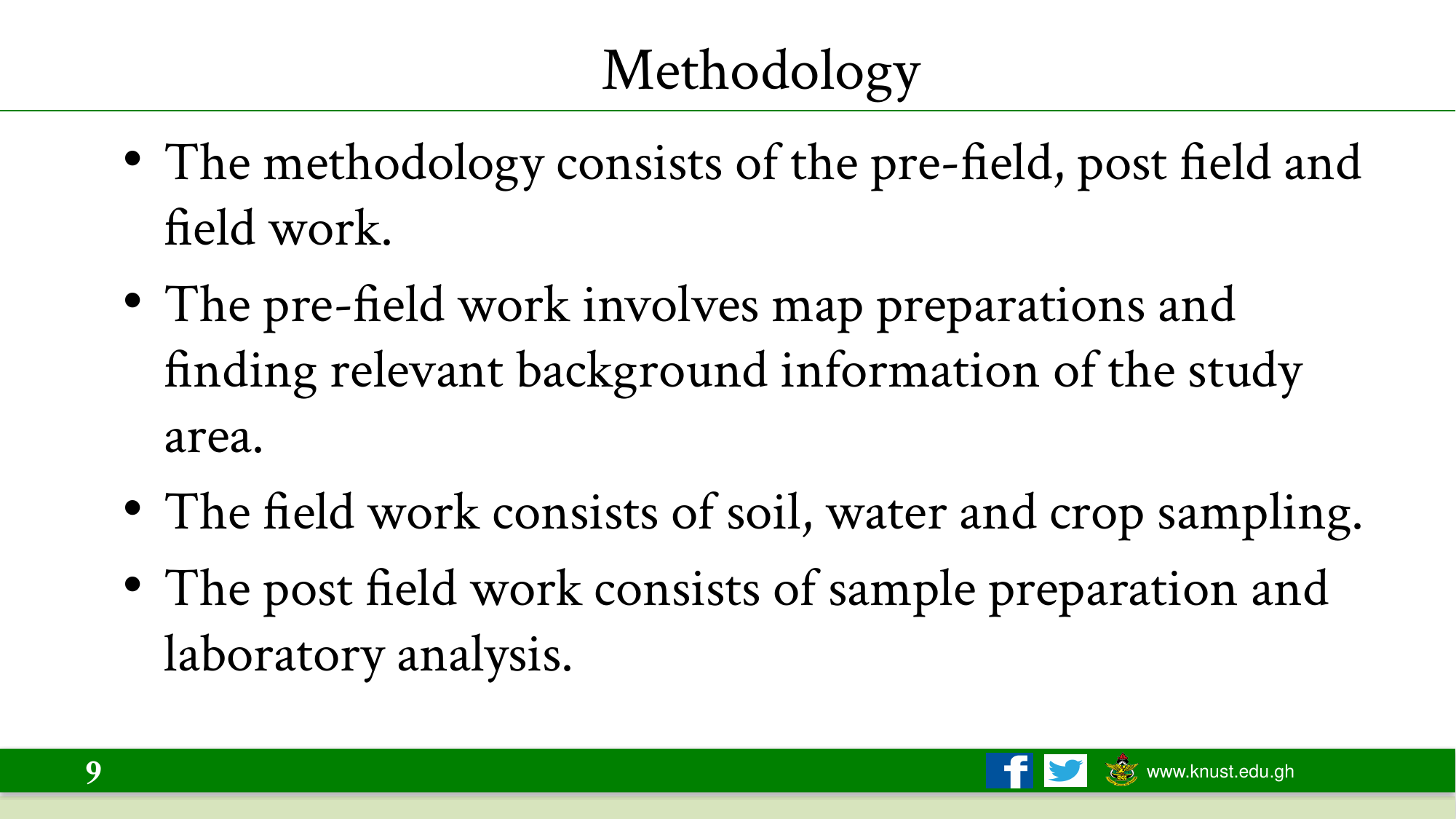

# Methodology
The methodology consists of the pre-field, post field and field work.
The pre-field work involves map preparations and finding relevant background information of the study area.
The field work consists of soil, water and crop sampling.
The post field work consists of sample preparation and laboratory analysis.
9